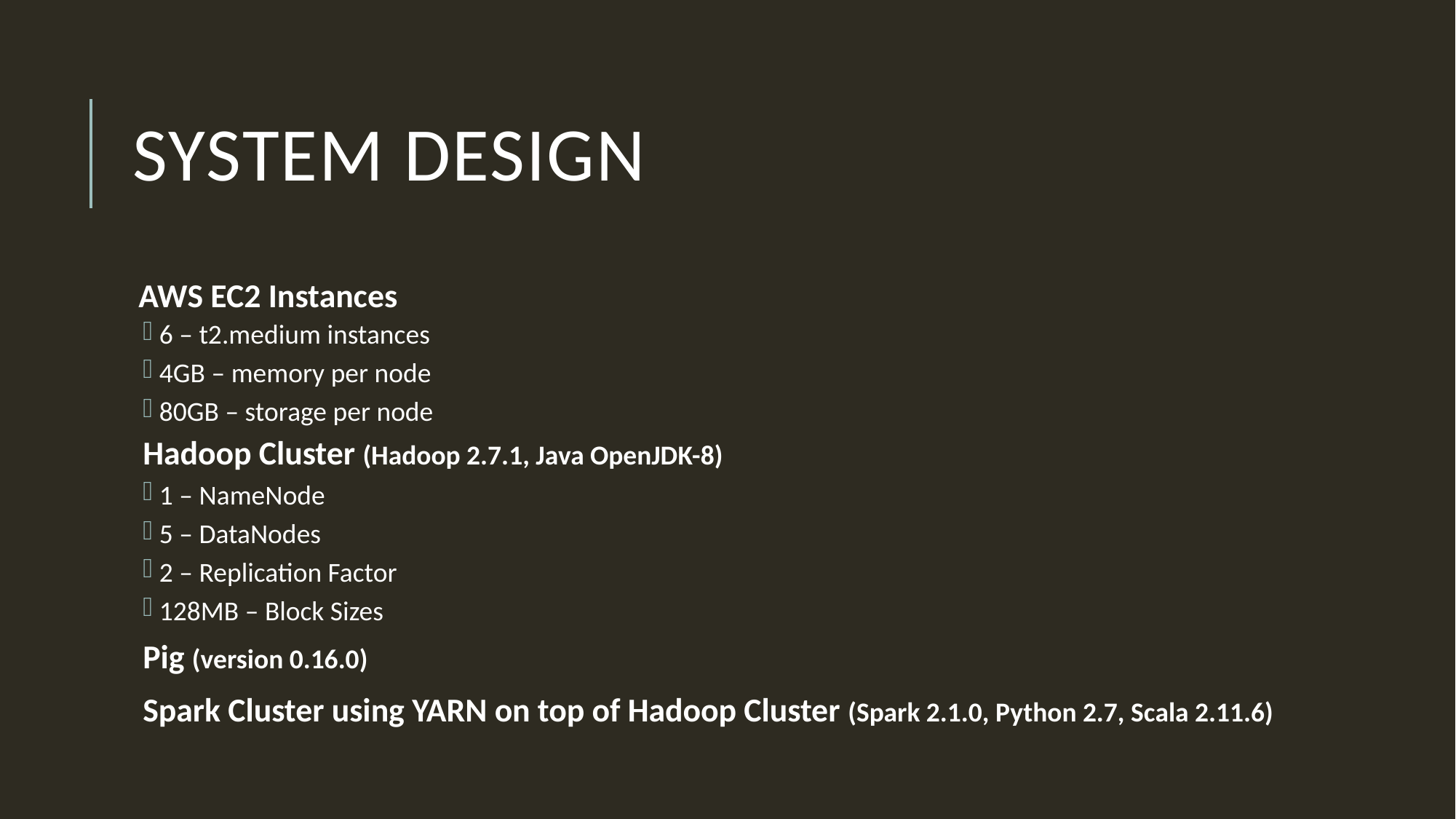

# System design
AWS EC2 Instances
6 – t2.medium instances
4GB – memory per node
80GB – storage per node
Hadoop Cluster (Hadoop 2.7.1, Java OpenJDK-8)
1 – NameNode
5 – DataNodes
2 – Replication Factor
128MB – Block Sizes
Pig (version 0.16.0)
Spark Cluster using YARN on top of Hadoop Cluster (Spark 2.1.0, Python 2.7, Scala 2.11.6)